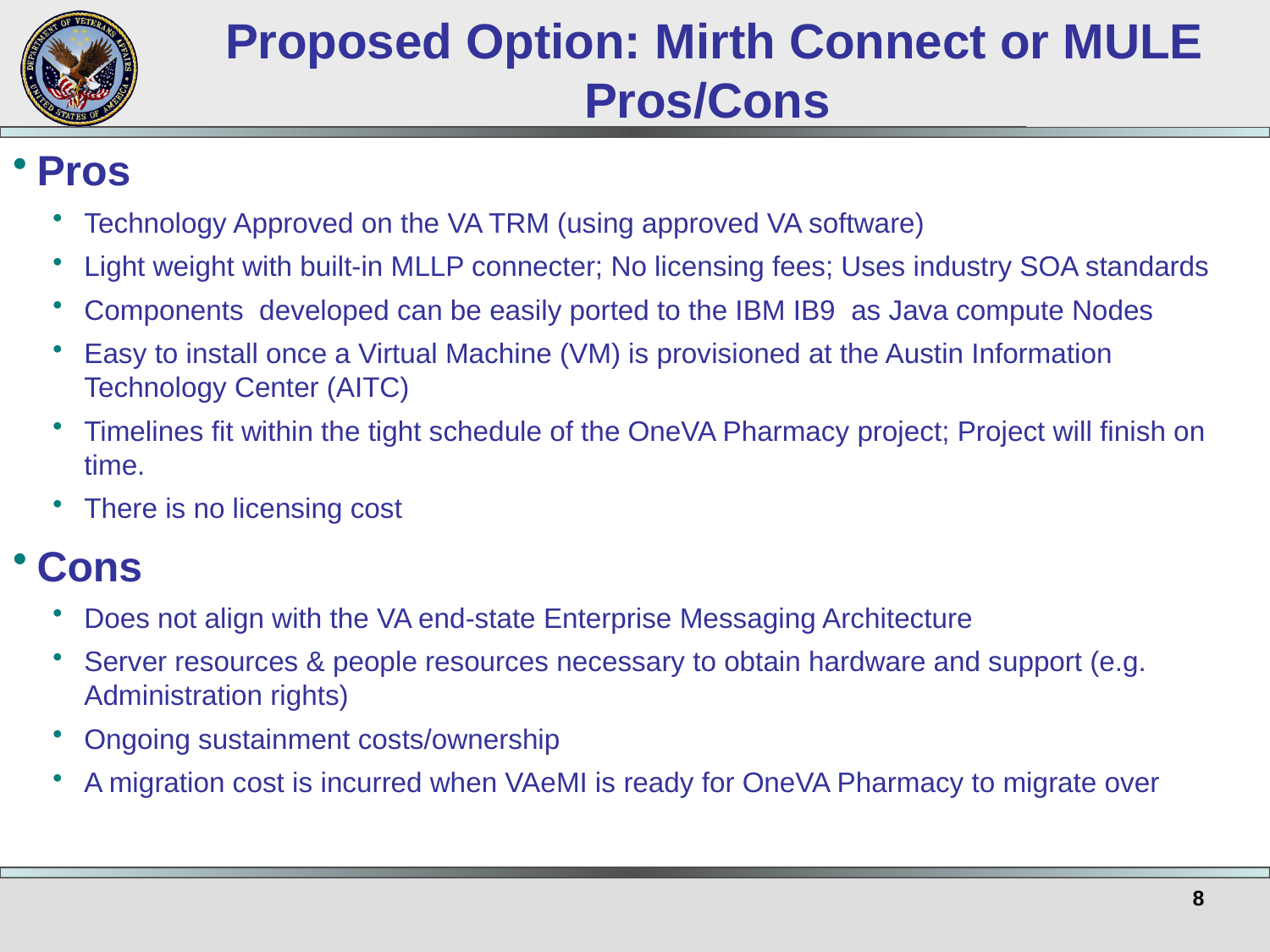

# Proposed Option: Mirth Connect or MULE Pros/Cons
Pros
Technology Approved on the VA TRM (using approved VA software)
Light weight with built-in MLLP connecter; No licensing fees; Uses industry SOA standards
Components  developed can be easily ported to the IBM IB9  as Java compute Nodes
Easy to install once a Virtual Machine (VM) is provisioned at the Austin Information Technology Center (AITC)
Timelines fit within the tight schedule of the OneVA Pharmacy project; Project will finish on time.
There is no licensing cost
Cons
Does not align with the VA end-state Enterprise Messaging Architecture
Server resources & people resources necessary to obtain hardware and support (e.g. Administration rights)
Ongoing sustainment costs/ownership
A migration cost is incurred when VAeMI is ready for OneVA Pharmacy to migrate over

8